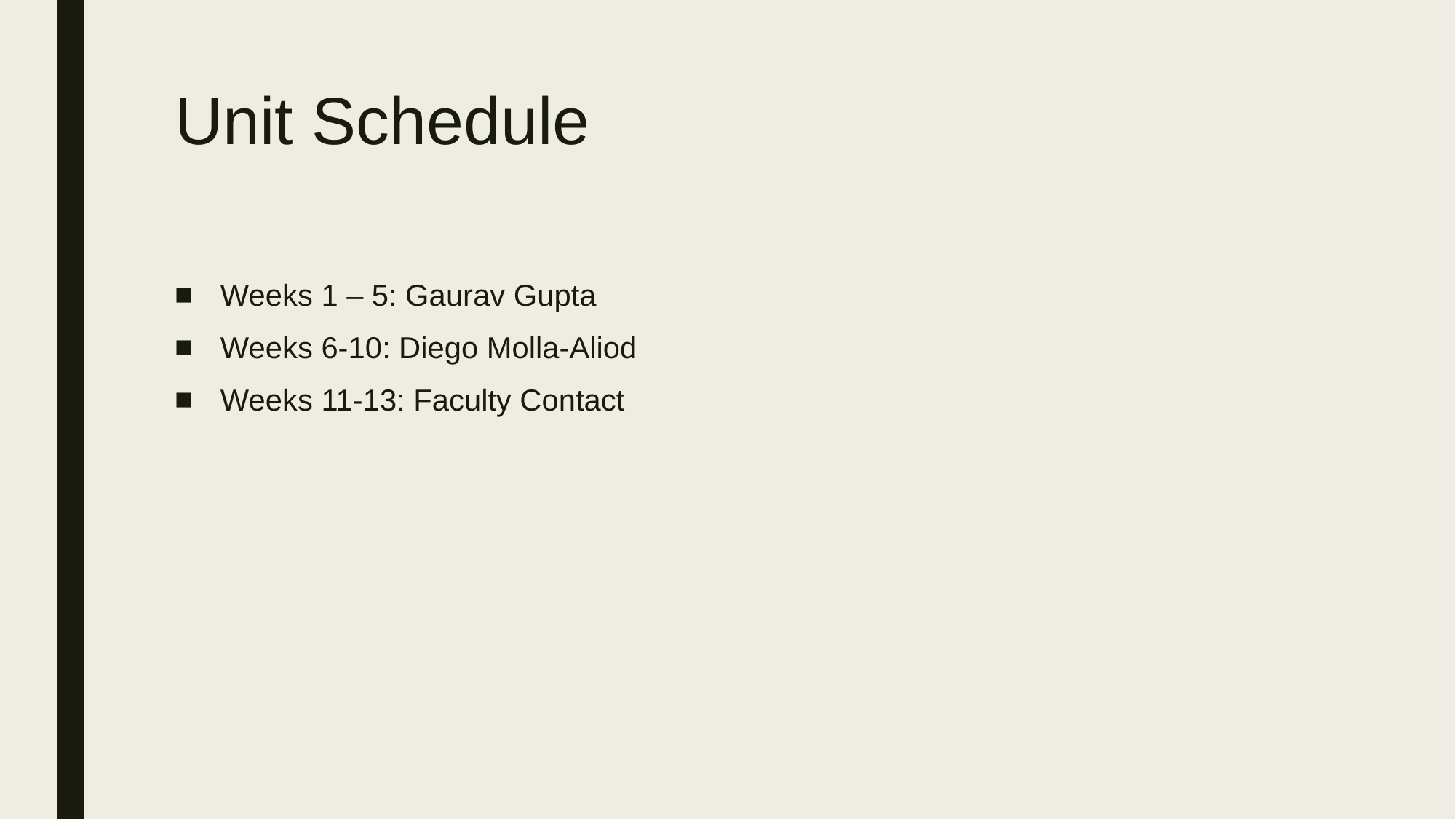

# Unit Schedule
Weeks 1 – 5: Gaurav Gupta
Weeks 6-10: Diego Molla-Aliod
Weeks 11-13: Faculty Contact